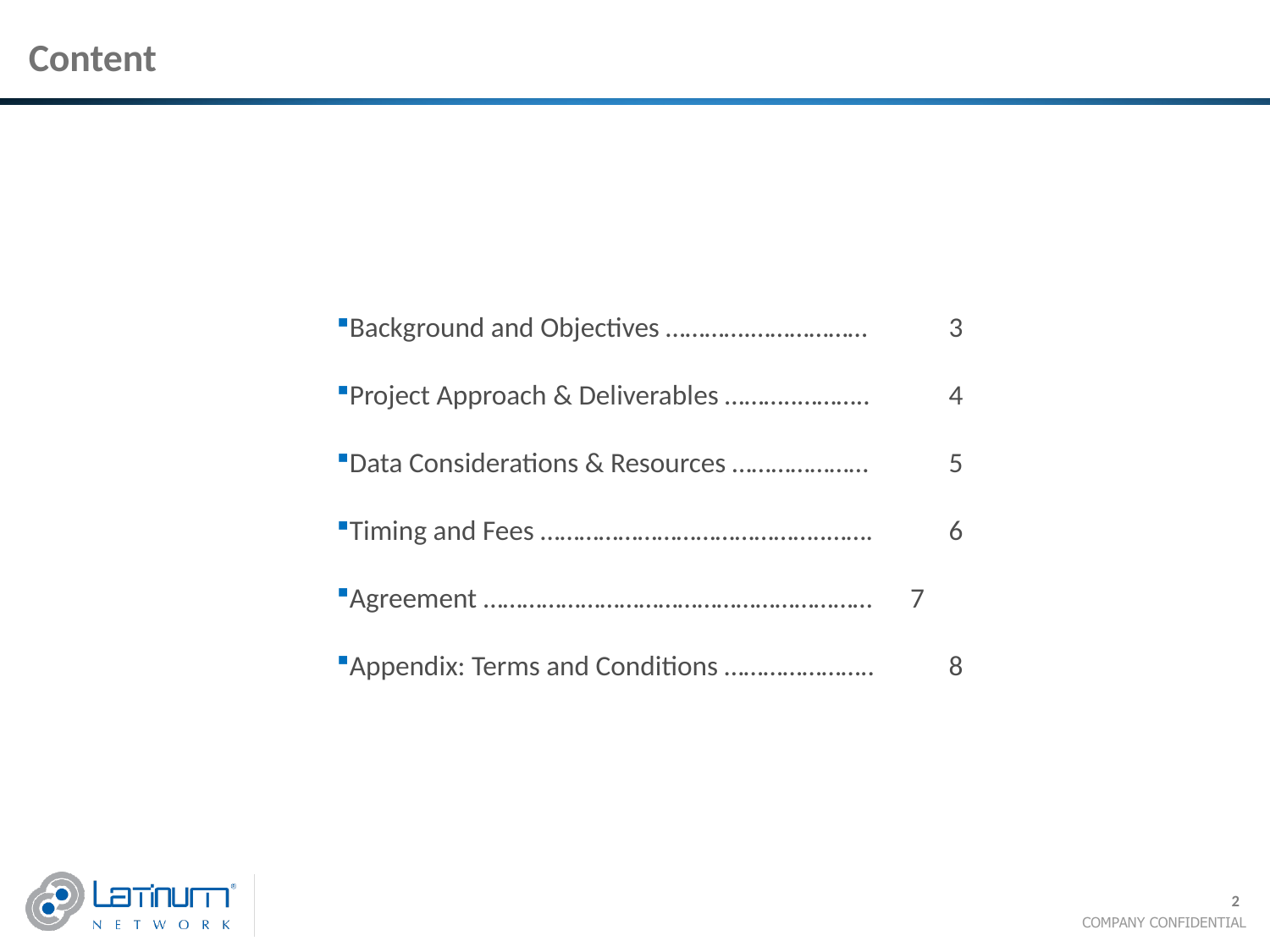

# Content
Background and Objectives ………….………………	3
Project Approach & Deliverables ………..………..	4
Data Considerations & Resources …………………	5
Timing and Fees ……………………………………..…….	6
Agreement ……………………………………………………      7
Appendix: Terms and Conditions …………………..	8
2